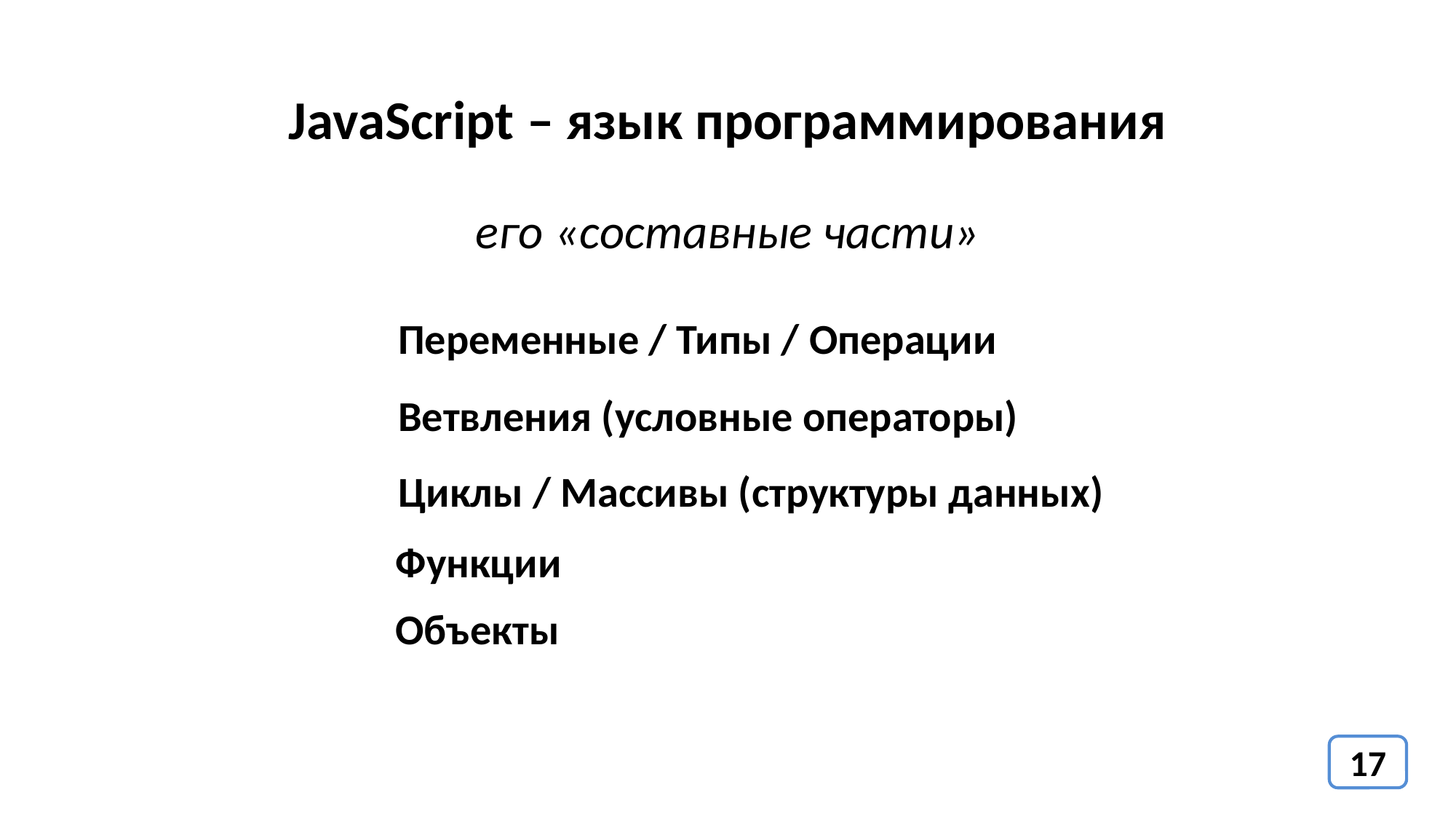

# JavaScript – язык программирования
его «составные части»
Переменные / Типы / Операции
Ветвления (условные операторы)
Циклы / Массивы (структуры данных)
Функции
Объекты
17